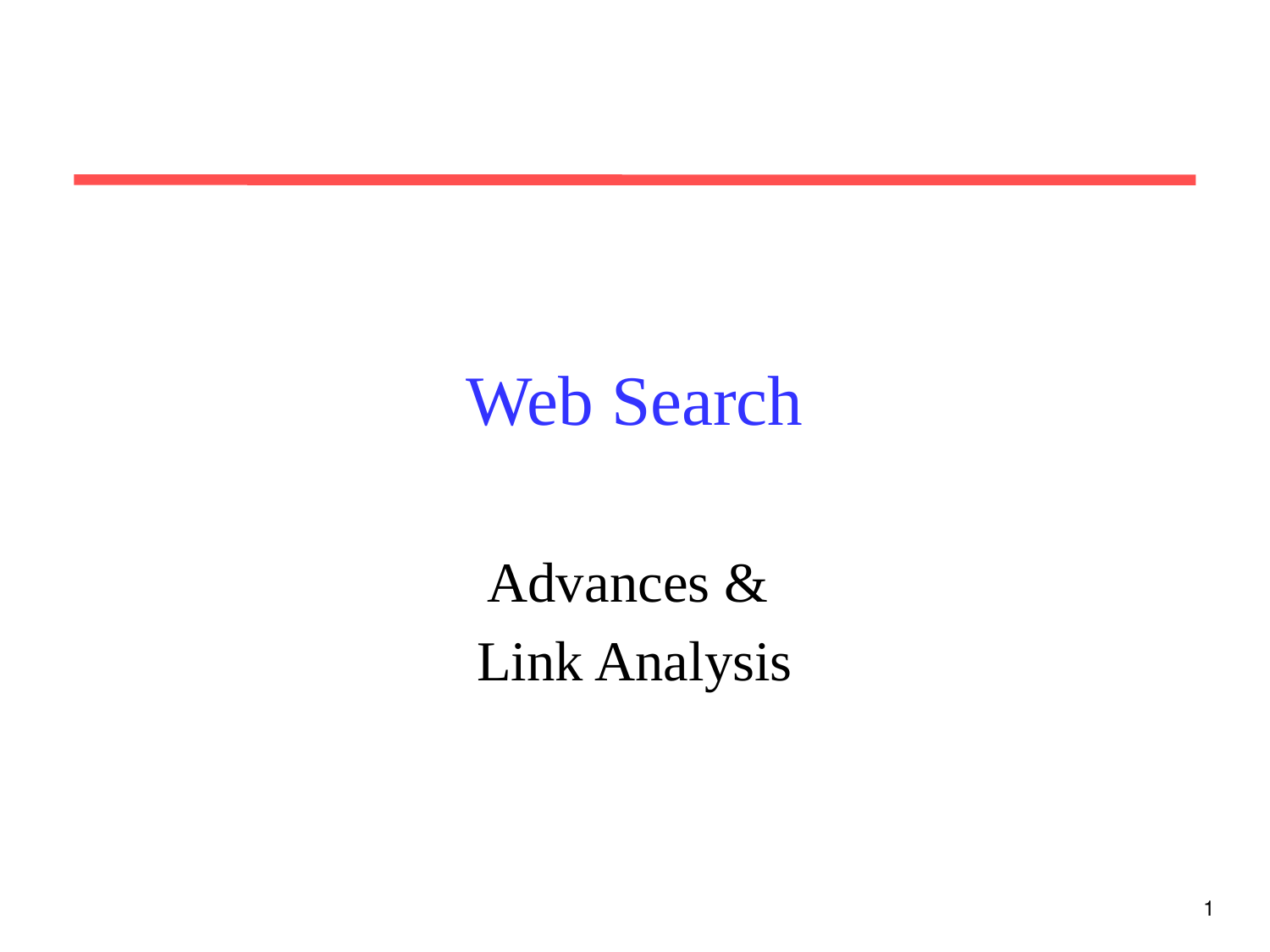

# Web Search
Advances &
Link Analysis
1